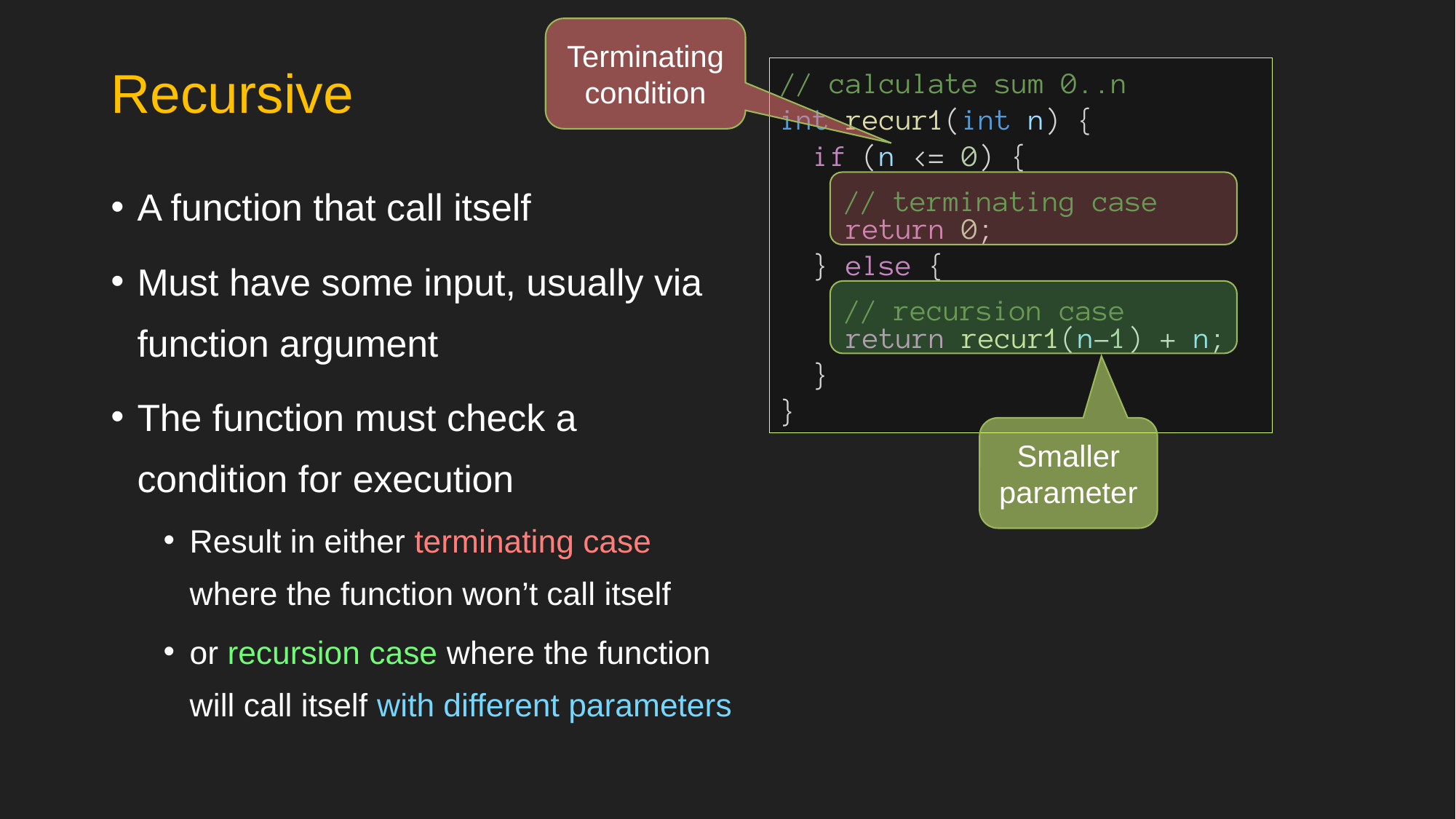

Terminating condition
# Recursive
// calculate sum 0..n
int recur1(int n) {
  if (n <= 0) {

    return 0;
  } else {

    return recur1(n-1) + n;
  }
}
A function that call itself
Must have some input, usually via function argument
The function must check a condition for execution
Result in either terminating case where the function won’t call itself
or recursion case where the function will call itself with different parameters
// terminating case
// recursion case
Smaller parameter